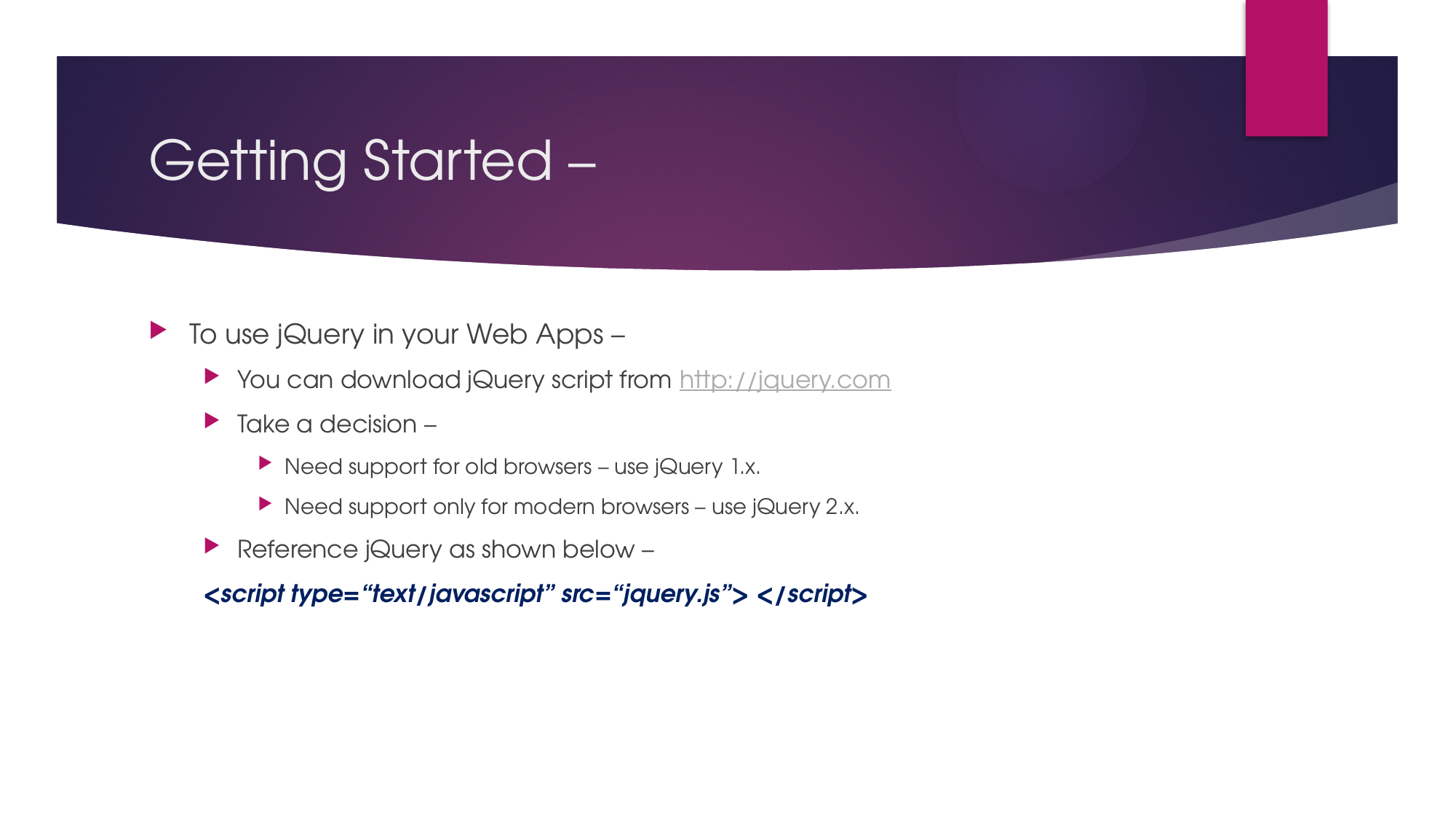

# Getting Started –
To use jQuery in your Web Apps –
You can download jQuery script from http://jquery.com
Take a decision –
Need support for old browsers – use jQuery 1.x.
Need support only for modern browsers – use jQuery 2.x.
Reference jQuery as shown below –
<script type=“text/javascript” src=“jquery.js”> </script>